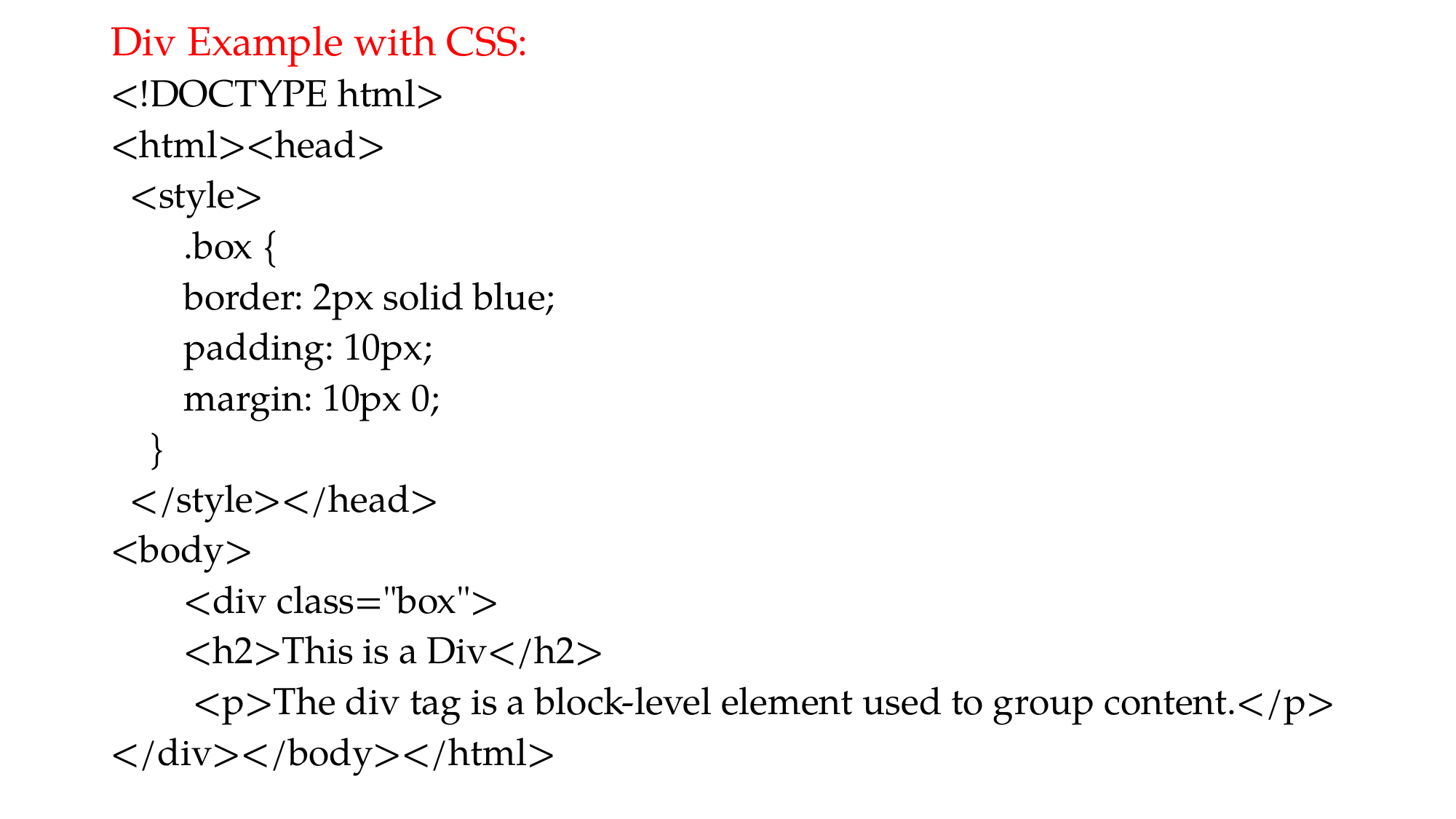

# .
Div Example with CSS:
<!DOCTYPE html>
<html><head>
  <style>
    	.box {
      	border: 2px solid blue;
      	padding: 10px;
      	margin: 10px 0;
    }
  </style></head>
<body>
	<div class="box">
  	<h2>This is a Div</h2>
 	 <p>The div tag is a block-level element used to group content.</p>
</div></body></html>